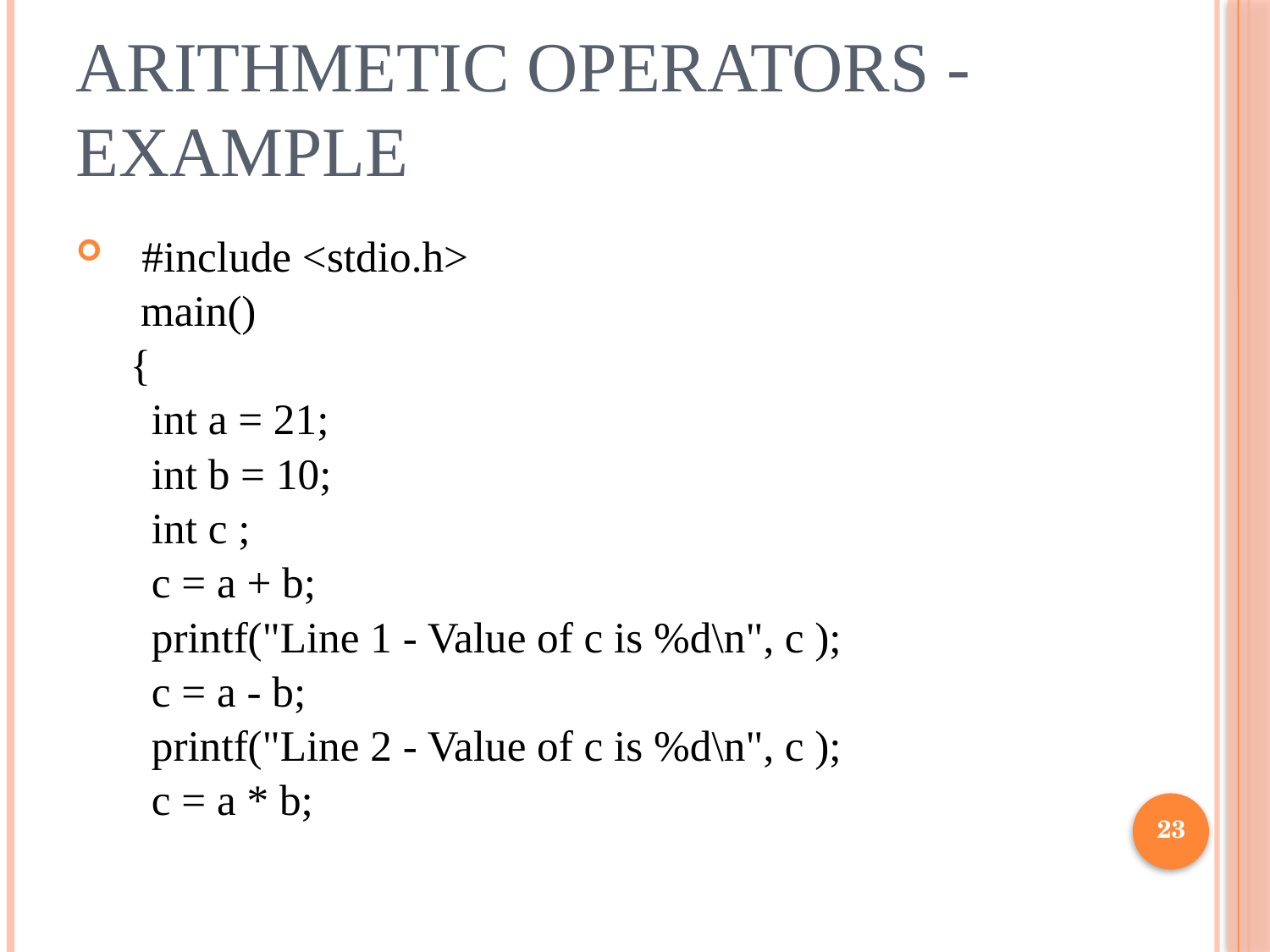

# Arithmetic Operators - Example
   #include <stdio.h>
      main()
     {
       int a = 21;
       int b = 10;
       int c ;
       c = a + b;
       printf("Line 1 - Value of c is %d\n", c );
       c = a - b;
       printf("Line 2 - Value of c is %d\n", c );
       c = a * b;

23